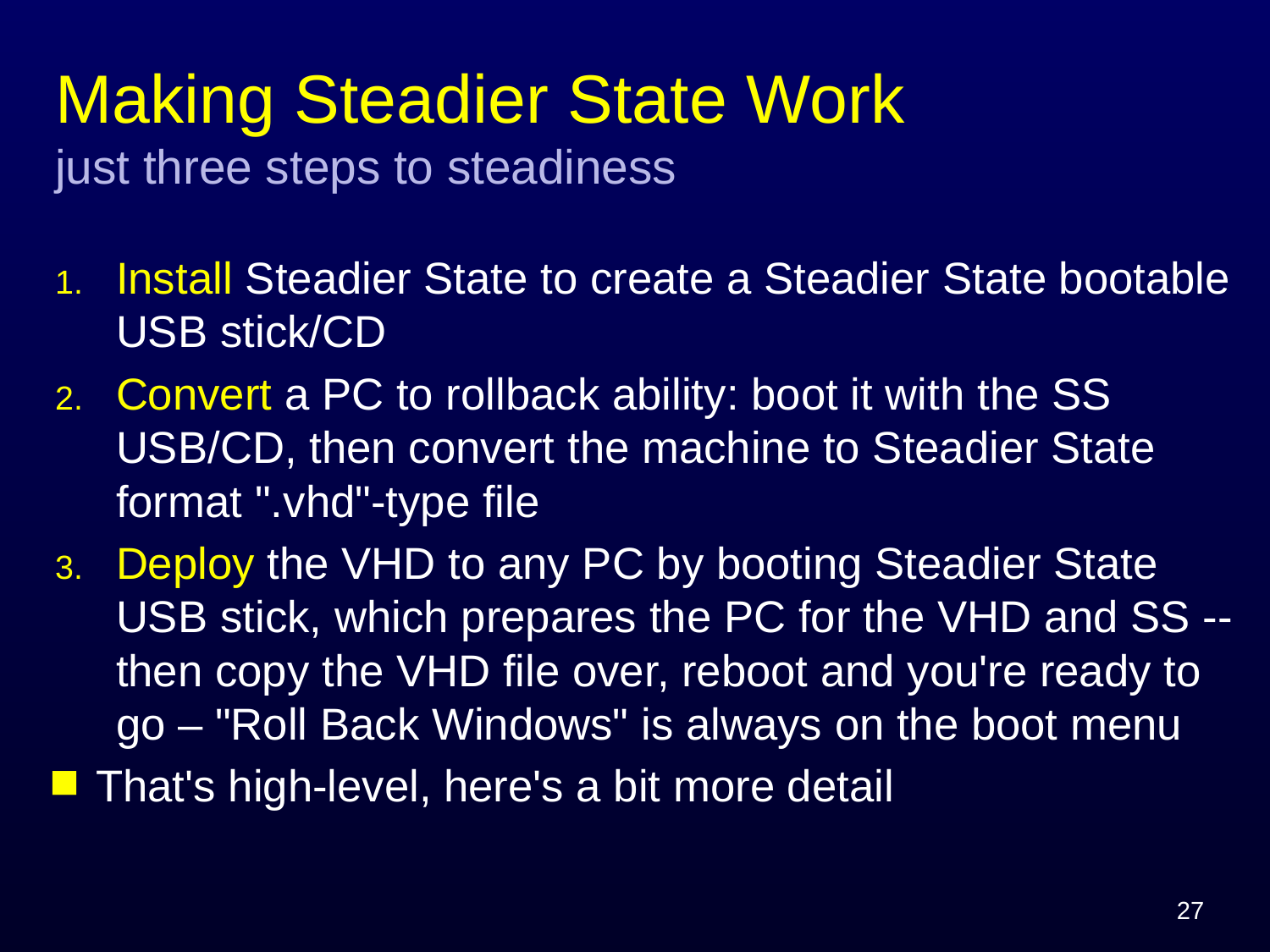

# Making Steadier State Work just three steps to steadiness
Install Steadier State to create a Steadier State bootable USB stick/CD
Convert a PC to rollback ability: boot it with the SS USB/CD, then convert the machine to Steadier State format ".vhd"-type file
Deploy the VHD to any PC by booting Steadier State USB stick, which prepares the PC for the VHD and SS -- then copy the VHD file over, reboot and you're ready to go – "Roll Back Windows" is always on the boot menu
That's high-level, here's a bit more detail
27